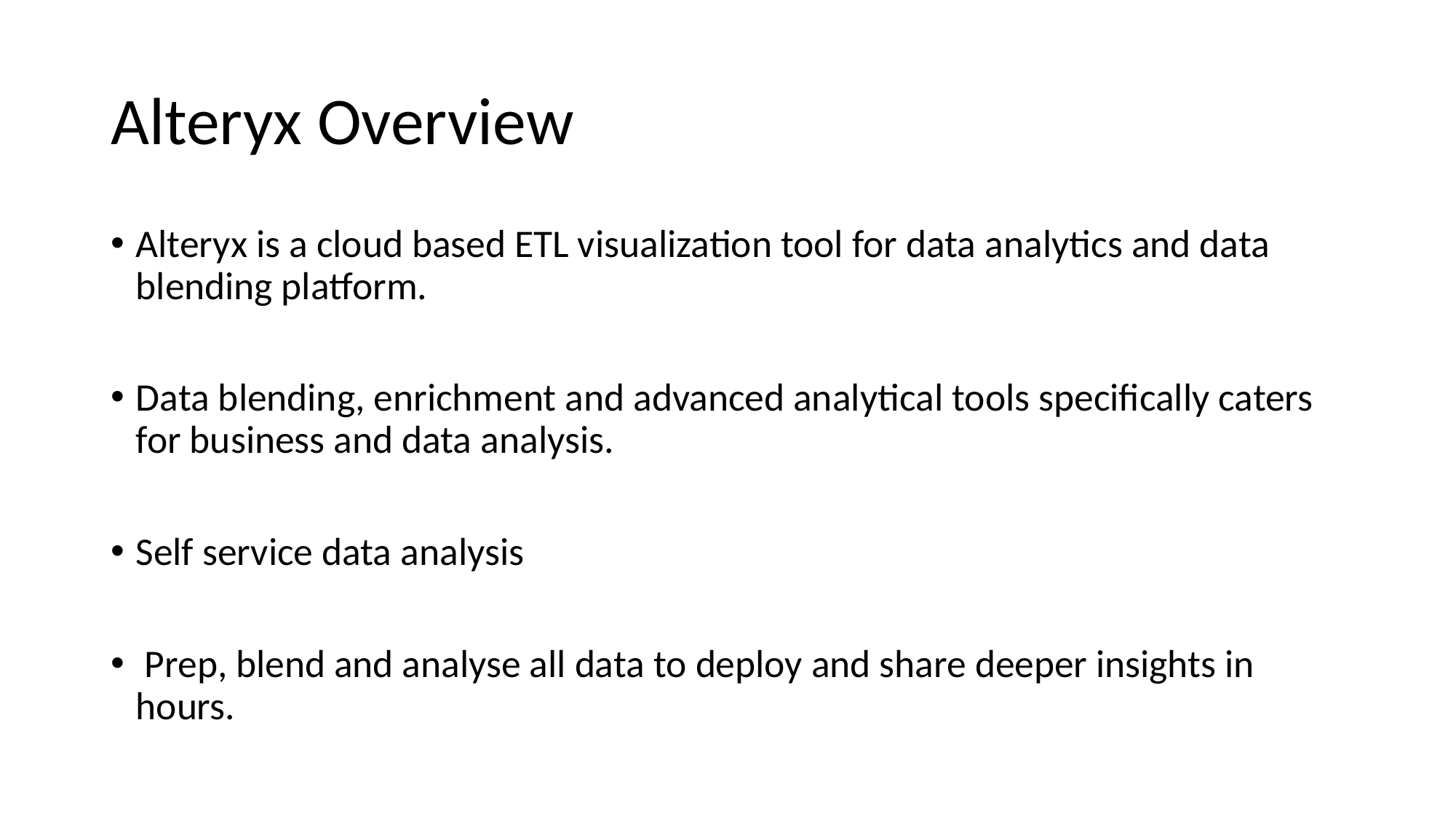

# Alteryx Overview
Alteryx is a cloud based ETL visualization tool for data analytics and data blending platform.

Data blending, enrichment and advanced analytical tools specifically caters for business and data analysis.

Self service data analysis

 Prep, blend and analyse all data to deploy and share deeper insights in hours.